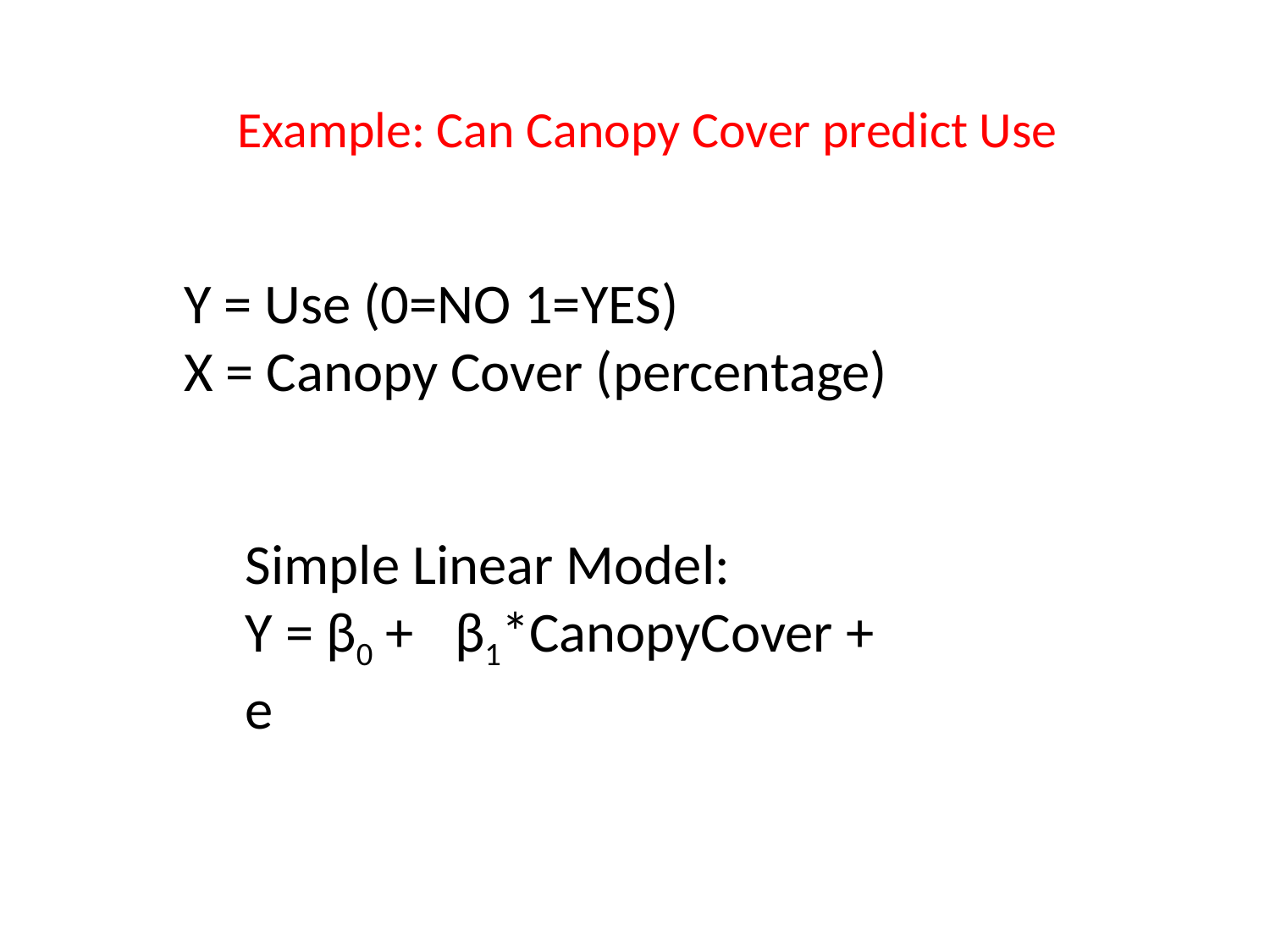

# Example: Can Canopy Cover predict Use
Y = Use (0=NO 1=YES)
X = Canopy Cover (percentage)
Simple Linear Model:
Y = β0 +  β1*CanopyCover + e